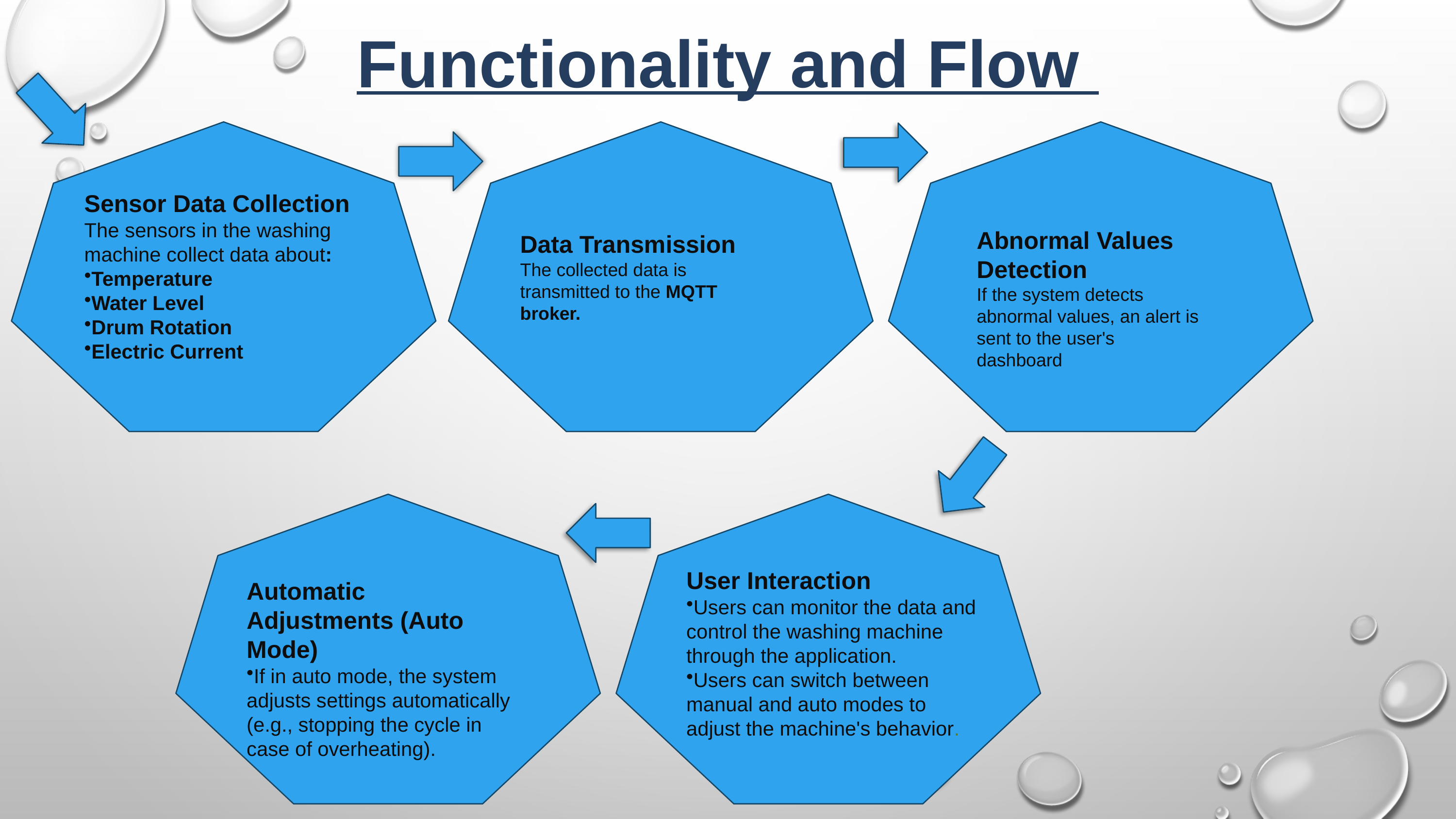

Functionality and Flow

Sensor Data Collection
The sensors in the washing machine collect data about:
Temperature
Water Level
Drum Rotation
Electric Current

Abnormal Values Detection
If the system detects abnormal values, an alert is sent to the user's dashboard
Data Transmission
The collected data is transmitted to the MQTT broker.

User Interaction
Users can monitor the data and control the washing machine through the application.
Users can switch between manual and auto modes to adjust the machine's behavior.

Automatic Adjustments (Auto Mode)
If in auto mode, the system adjusts settings automatically (e.g., stopping the cycle in case of overheating).